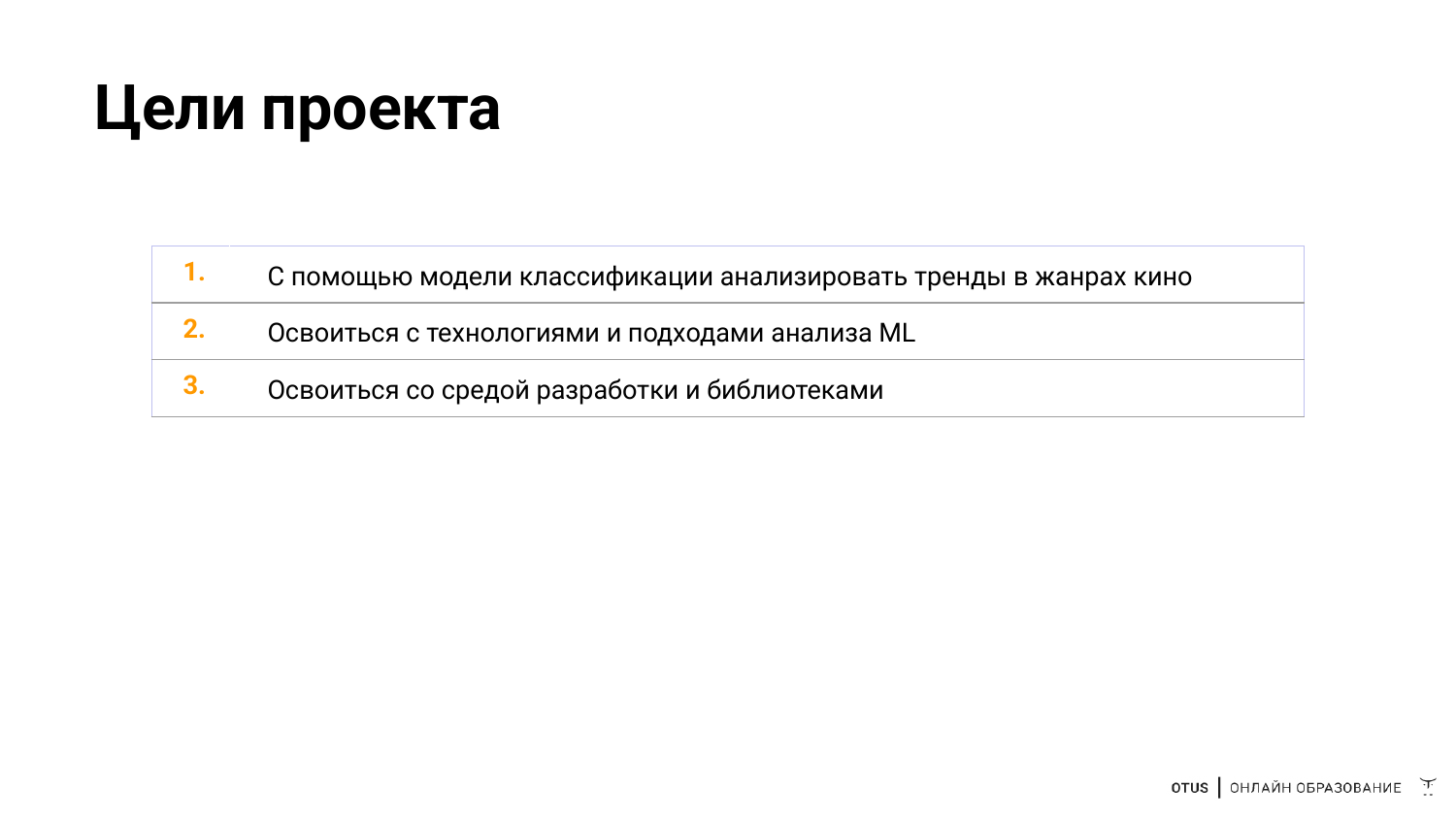

# Цели проекта
| 1. | С помощью модели классификации анализировать тренды в жанрах кино |
| --- | --- |
| 2. | Освоиться с технологиями и подходами анализа ML |
| 3. | Освоиться со средой разработки и библиотеками |